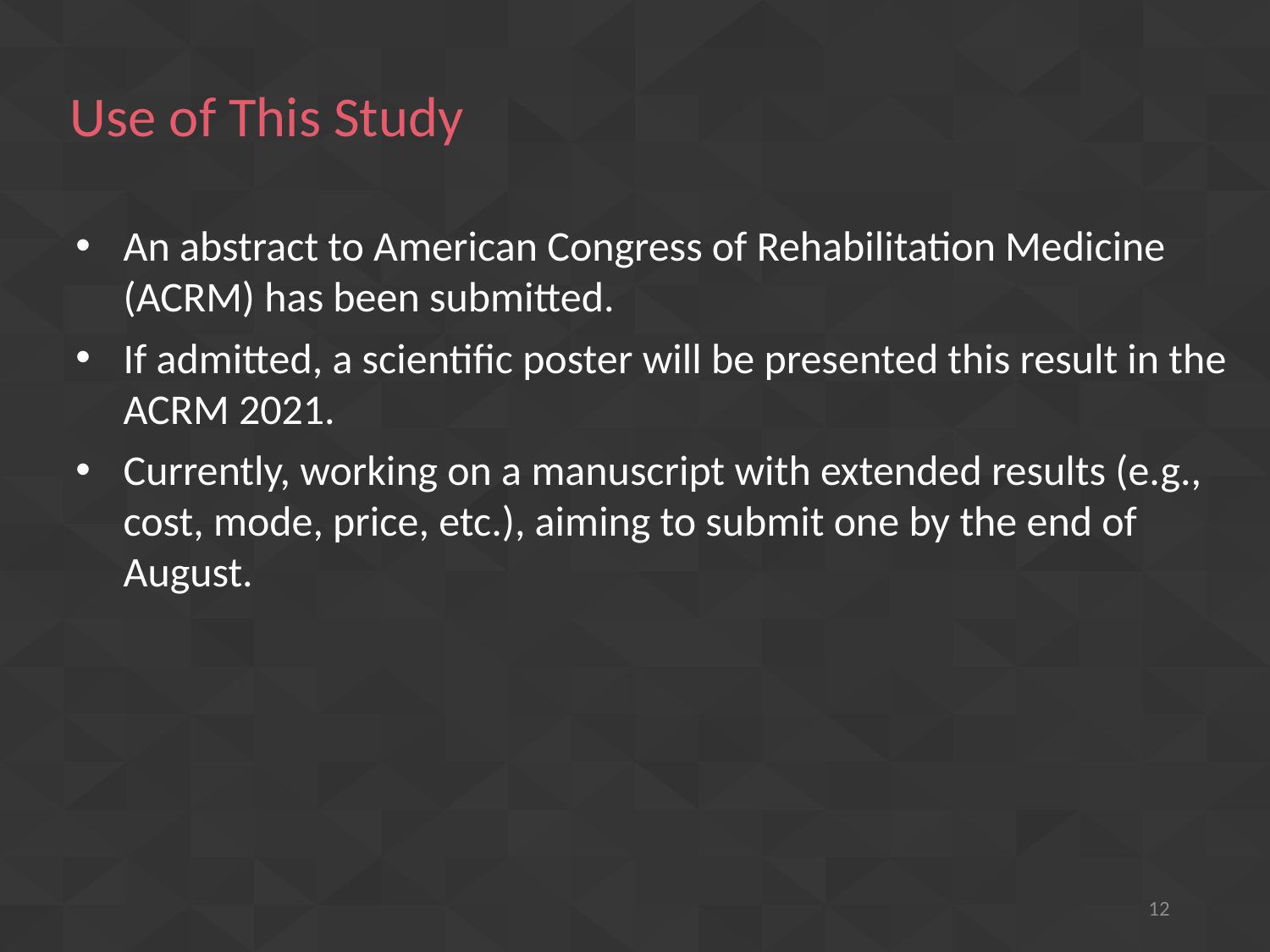

Use of This Study
An abstract to American Congress of Rehabilitation Medicine (ACRM) has been submitted.
If admitted, a scientific poster will be presented this result in the ACRM 2021.
Currently, working on a manuscript with extended results (e.g., cost, mode, price, etc.), aiming to submit one by the end of August.
12